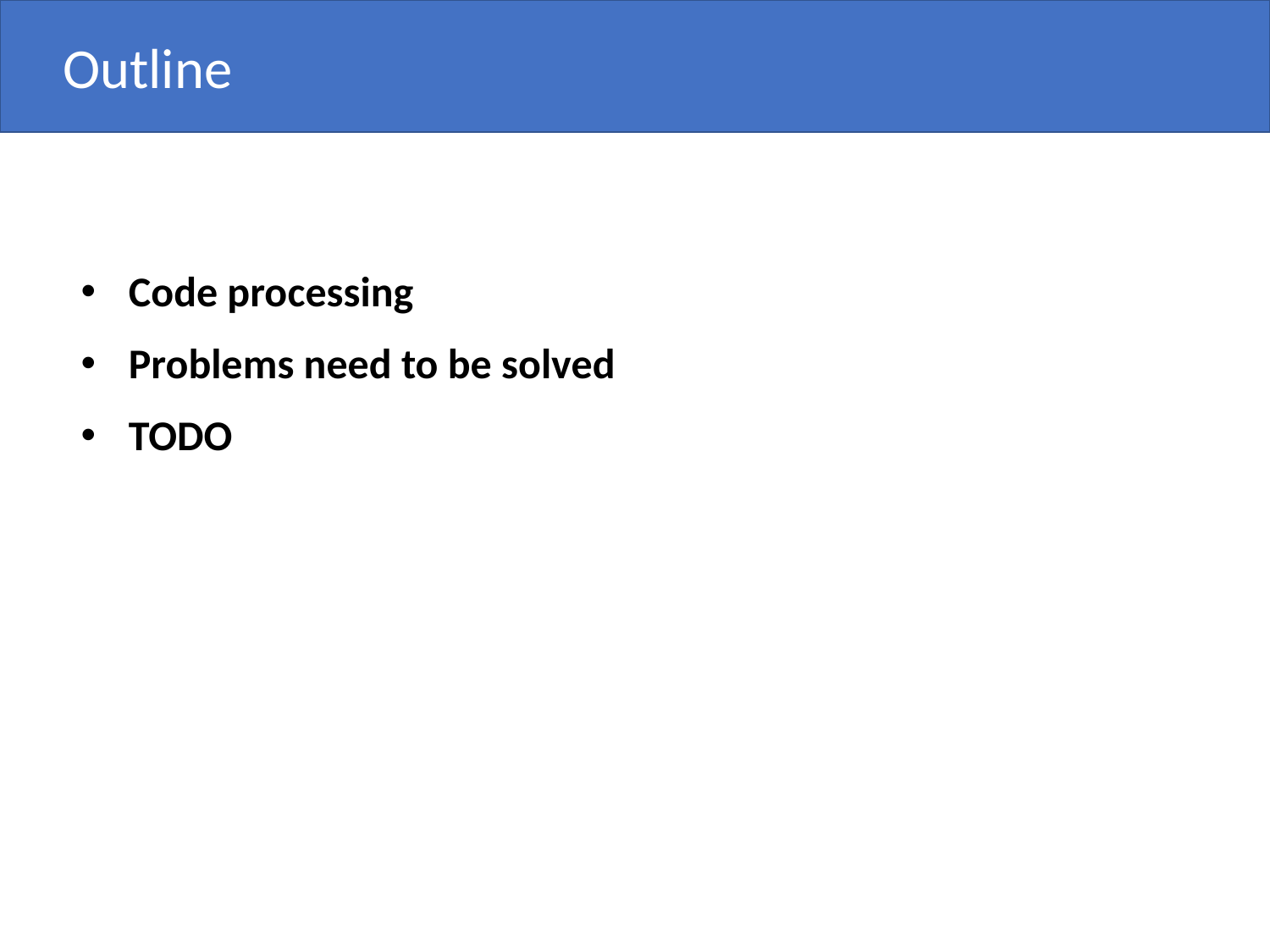

Outline
Code processing
Problems need to be solved
TODO